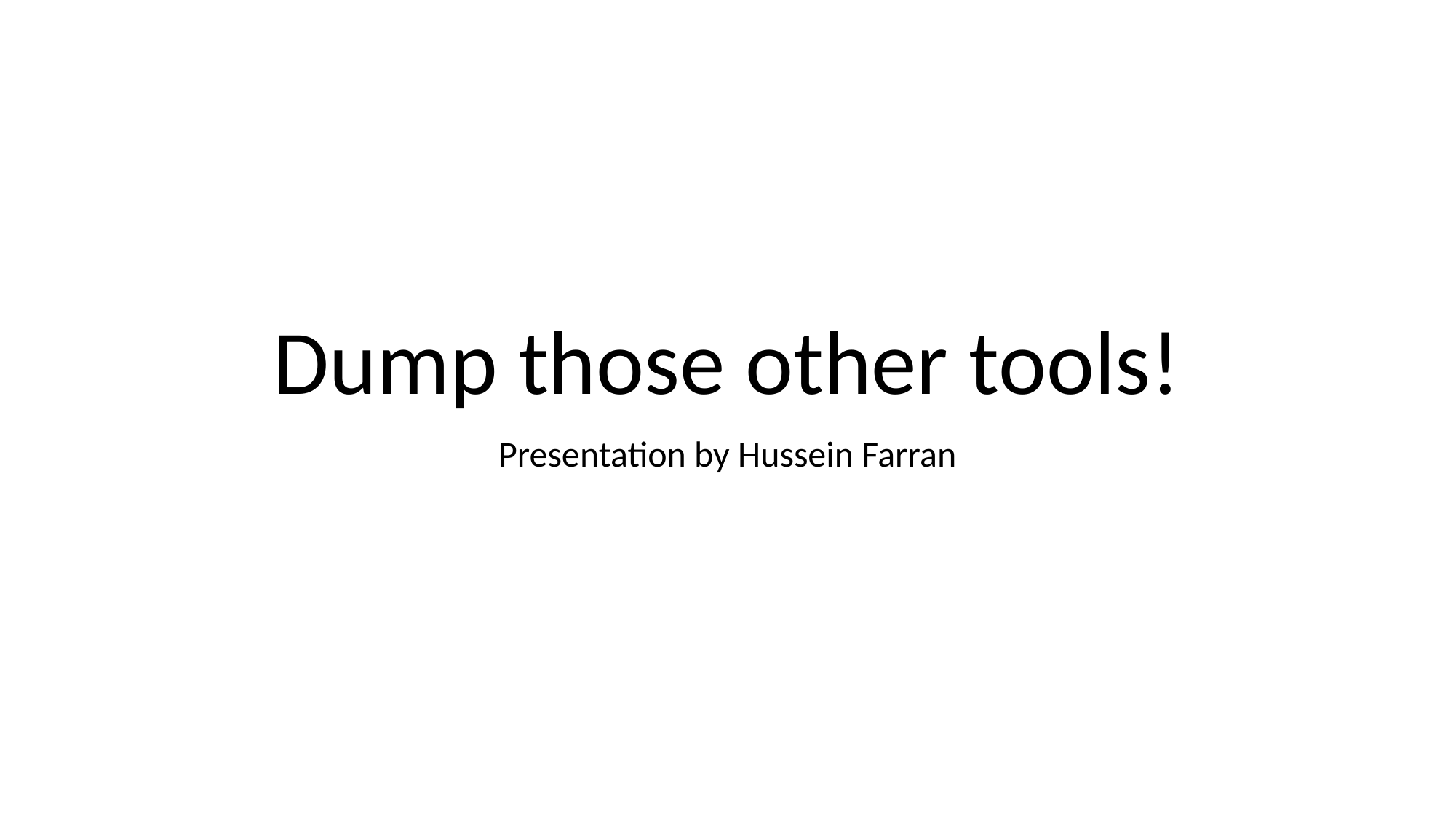

# Dump those other tools!
Presentation by Hussein Farran